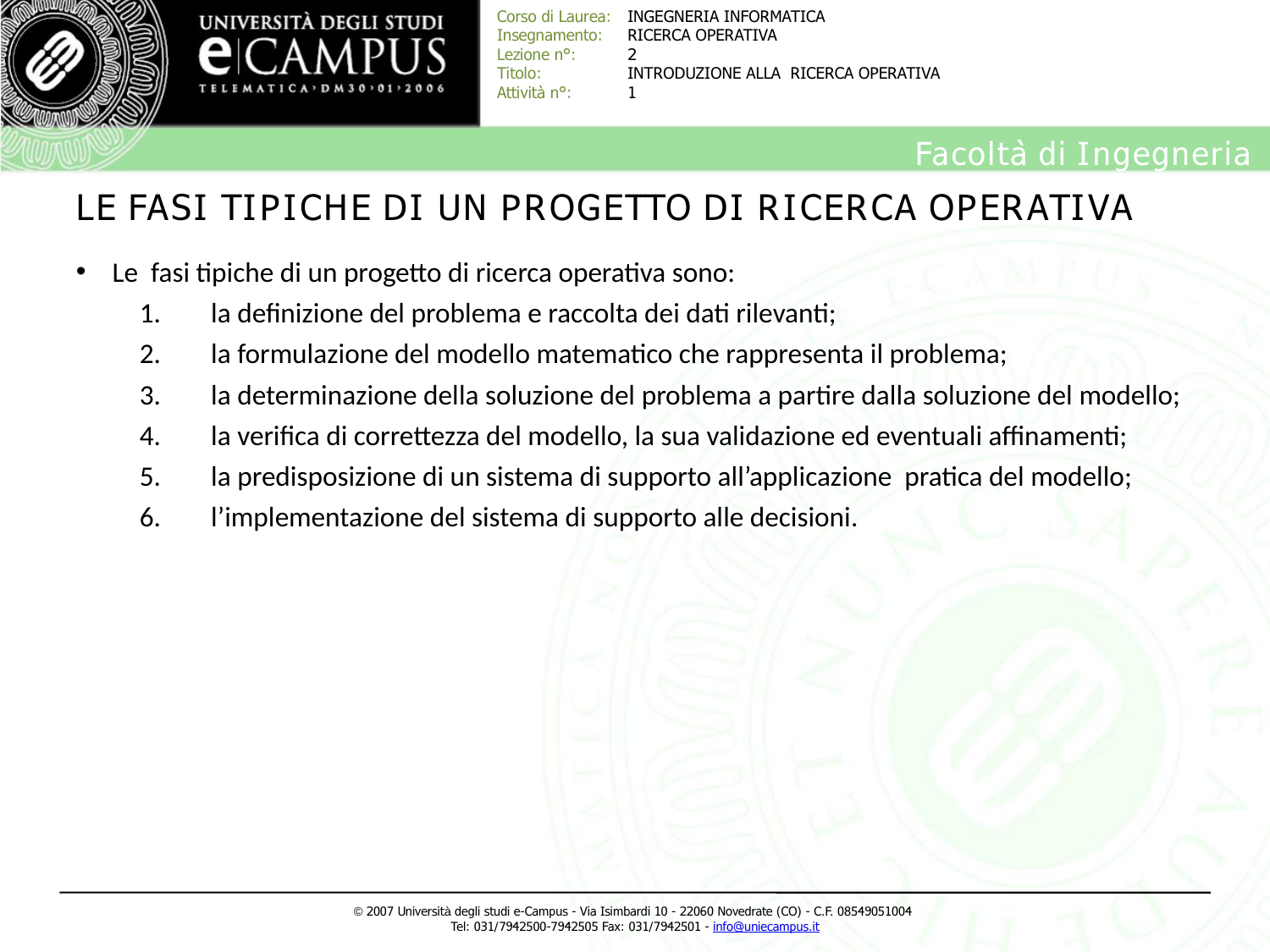

# LE FASI TIPICHE DI UN PROGETTO DI RICERCA OPERATIVA
 Le  fasi tipiche di un progetto di ricerca operativa sono:
la definizione del problema e raccolta dei dati rilevanti;
la formulazione del modello matematico che rappresenta il problema;
la determinazione della soluzione del problema a partire dalla soluzione del modello;
la verifica di correttezza del modello, la sua validazione ed eventuali affinamenti;
la predisposizione di un sistema di supporto all’applicazione  pratica del modello;
l’implementazione del sistema di supporto alle decisioni.